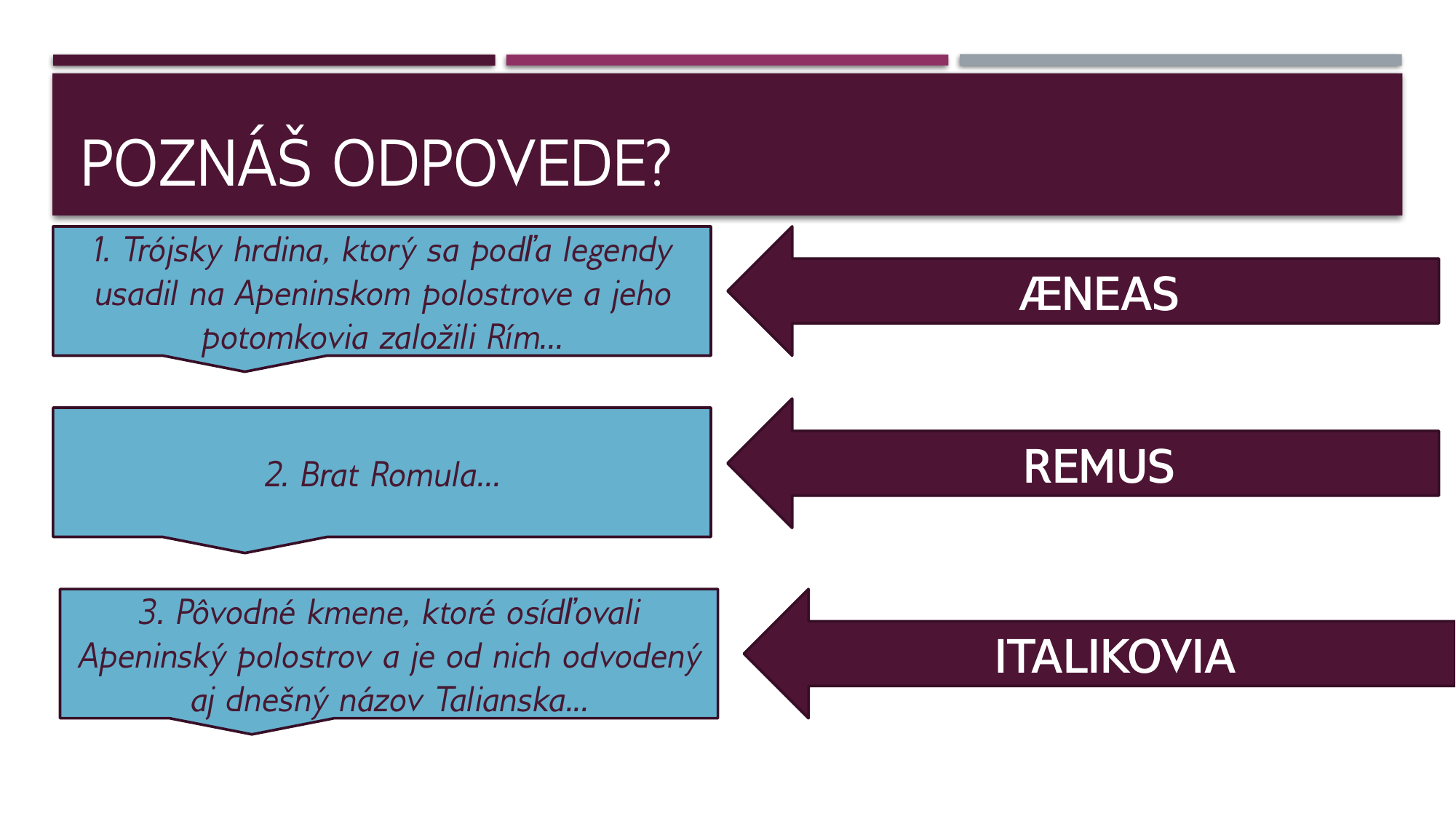

# Poznáš odpovede?
1. Trójsky hrdina, ktorý sa podľa legendy usadil na Apeninskom polostrove a jeho potomkovia založili Rím...
AENEAS
REMUS
2. Brat Romula...
3. Pôvodné kmene, ktoré osídľovali Apeninský polostrov a je od nich odvodený aj dnešný názov Talianska...
ITALIKOVIA